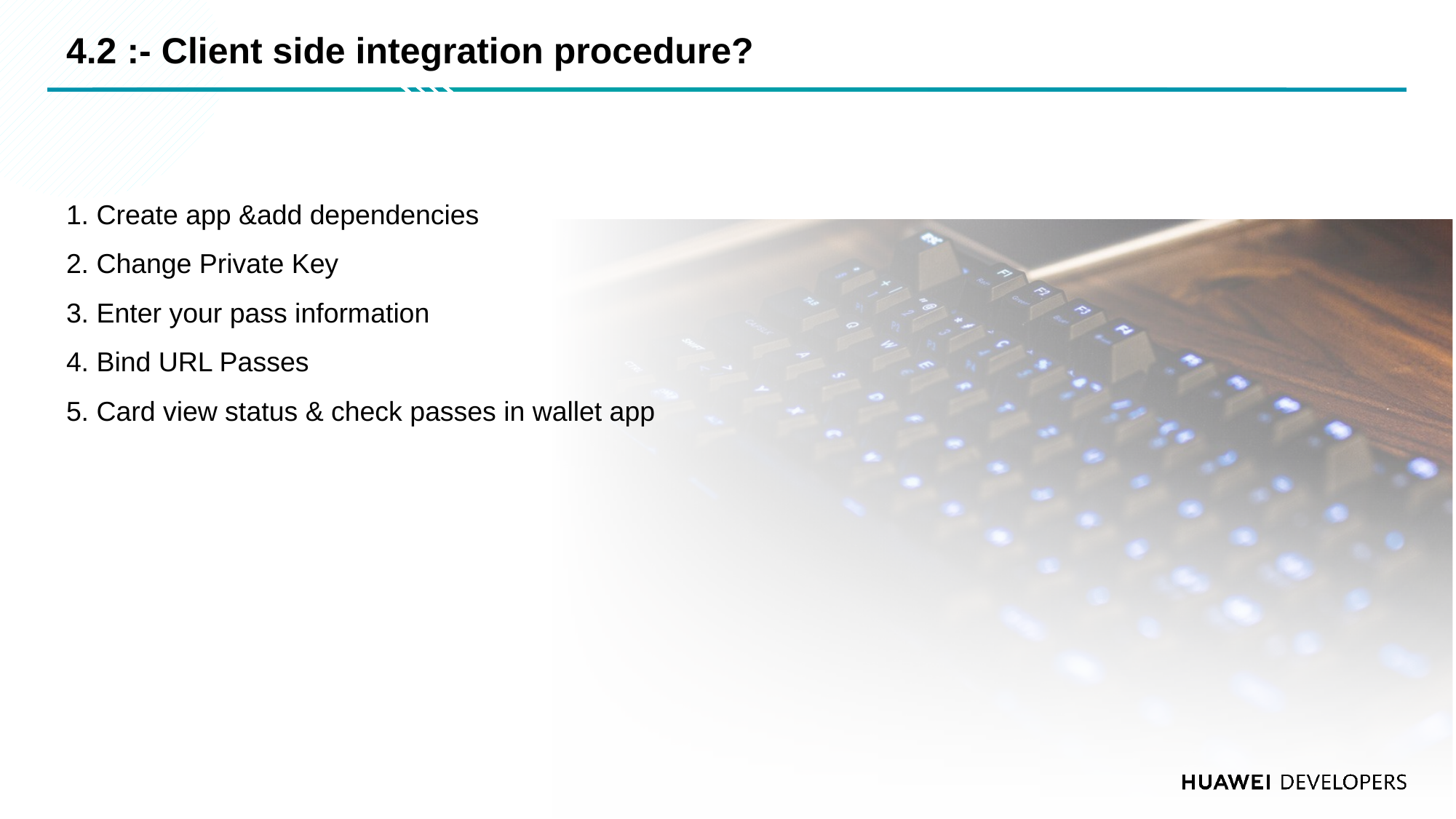

4.2 :- Client side integration procedure?

1. Create app &add dependencies
2. Change Private Key
3. Enter your pass information
4. Bind URL Passes
5. Card view status & check passes in wallet app